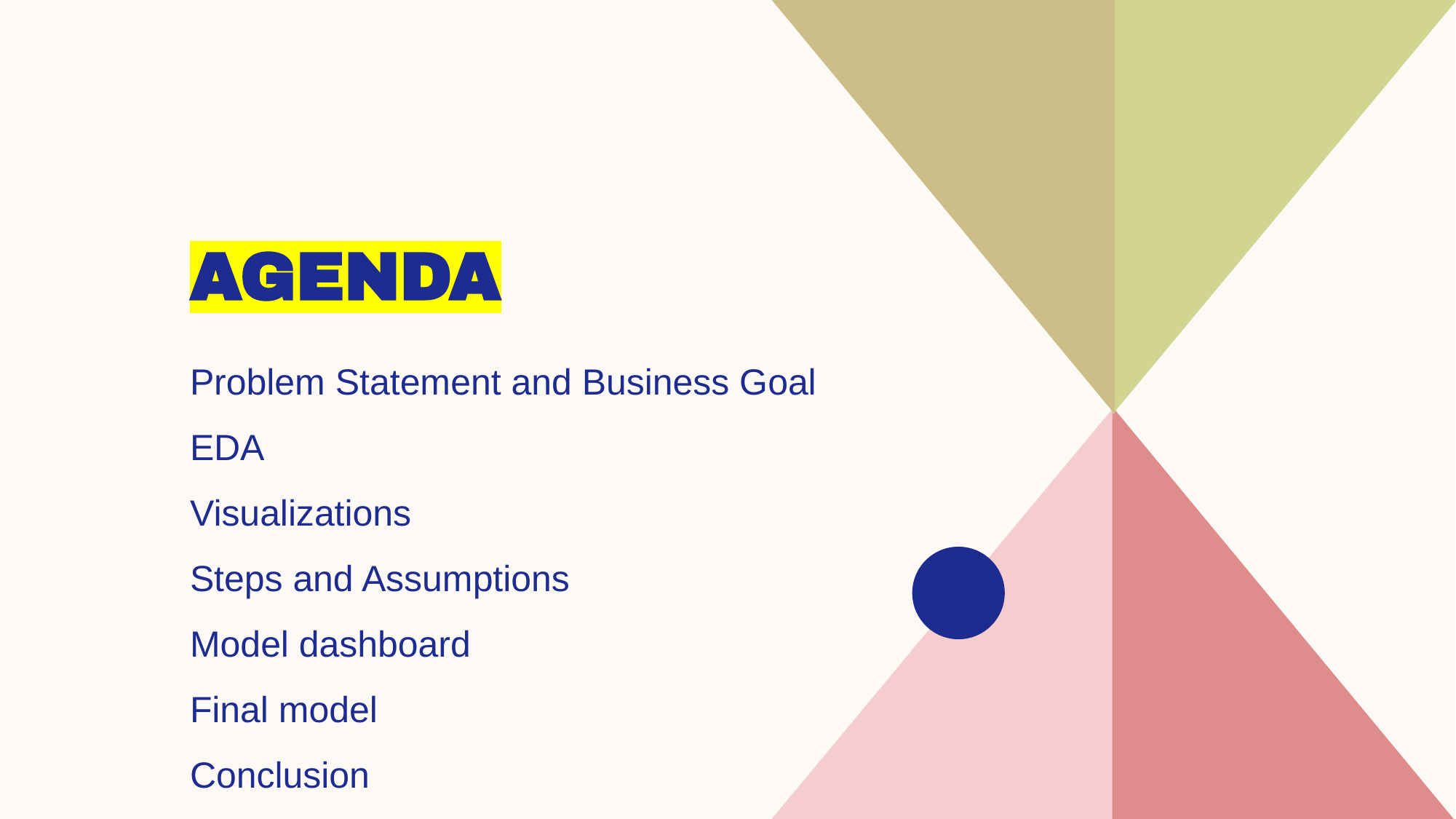

# AGENDA
Problem Statement and Business Goal
EDA
​Visualizations
Steps and Assumptions
​Model dashboard
Final model
Conclusion